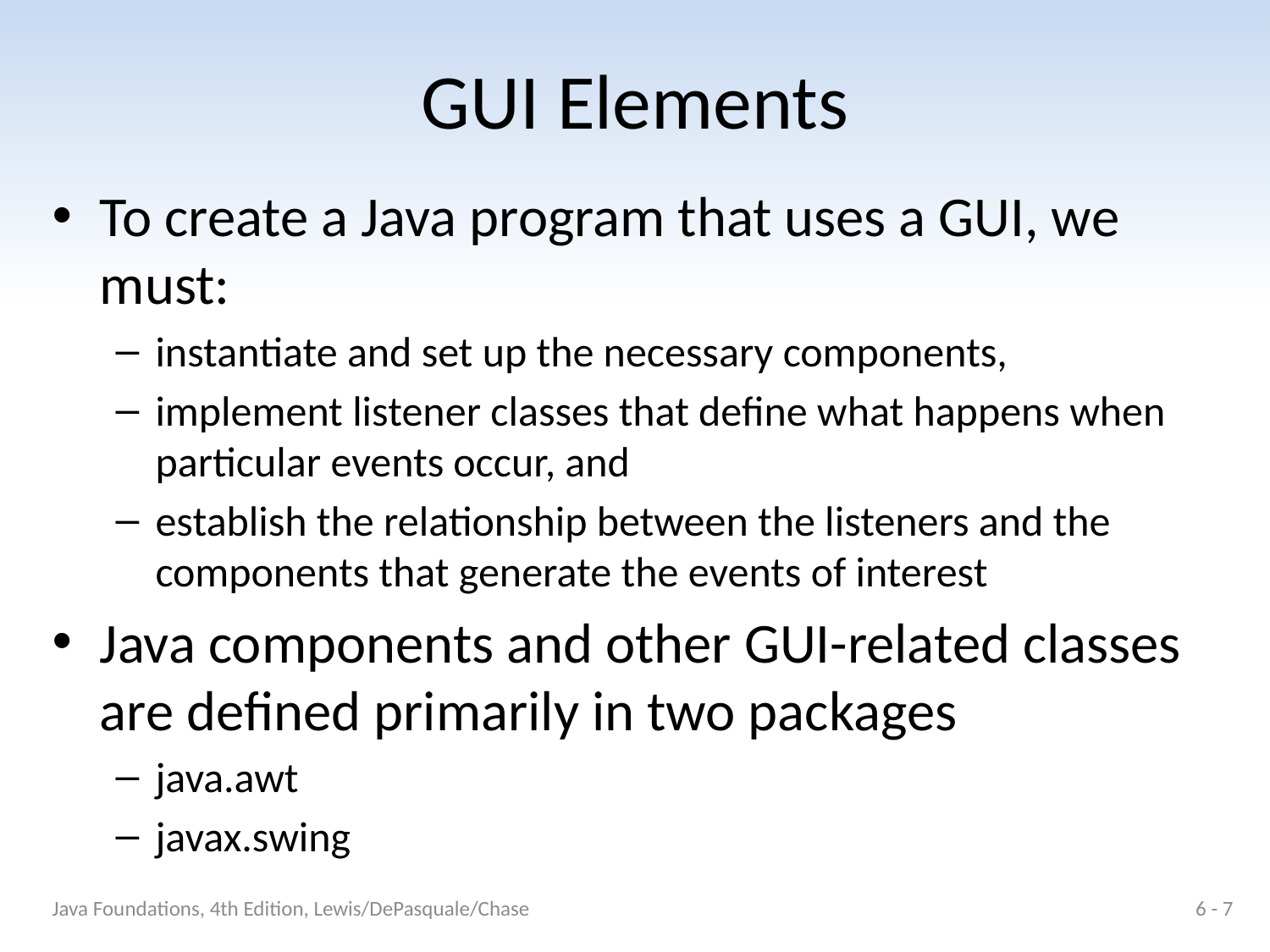

# GUI Elements
To create a Java program that uses a GUI, we must:
instantiate and set up the necessary components,
implement listener classes that define what happens when particular events occur, and
establish the relationship between the listeners and the components that generate the events of interest
Java components and other GUI-related classes are defined primarily in two packages
java.awt
javax.swing
Java Foundations, 4th Edition, Lewis/DePasquale/Chase
6 - 7